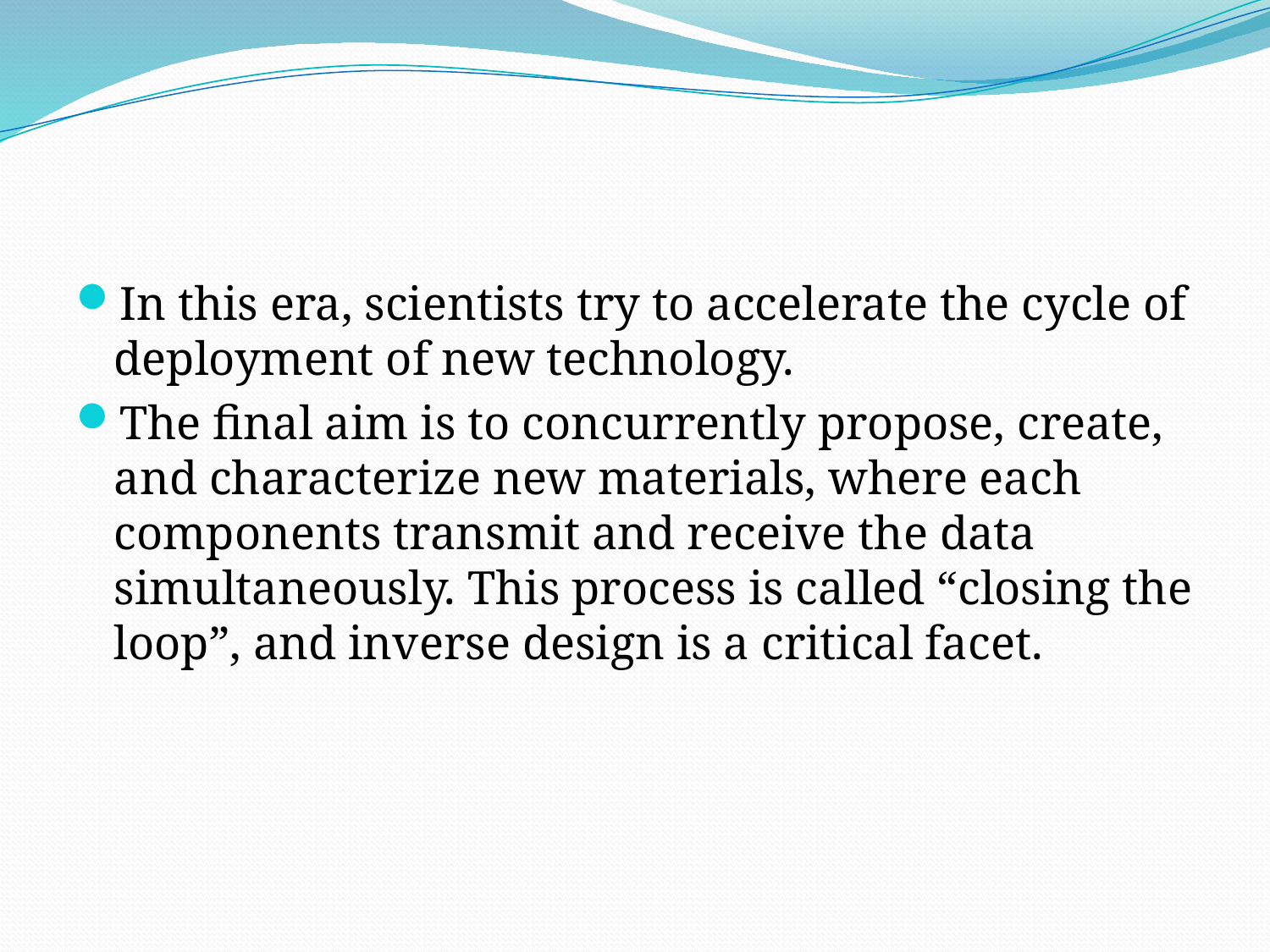

#
In this era, scientists try to accelerate the cycle of deployment of new technology.
The final aim is to concurrently propose, create, and characterize new materials, where each components transmit and receive the data simultaneously. This process is called “closing the loop”, and inverse design is a critical facet.